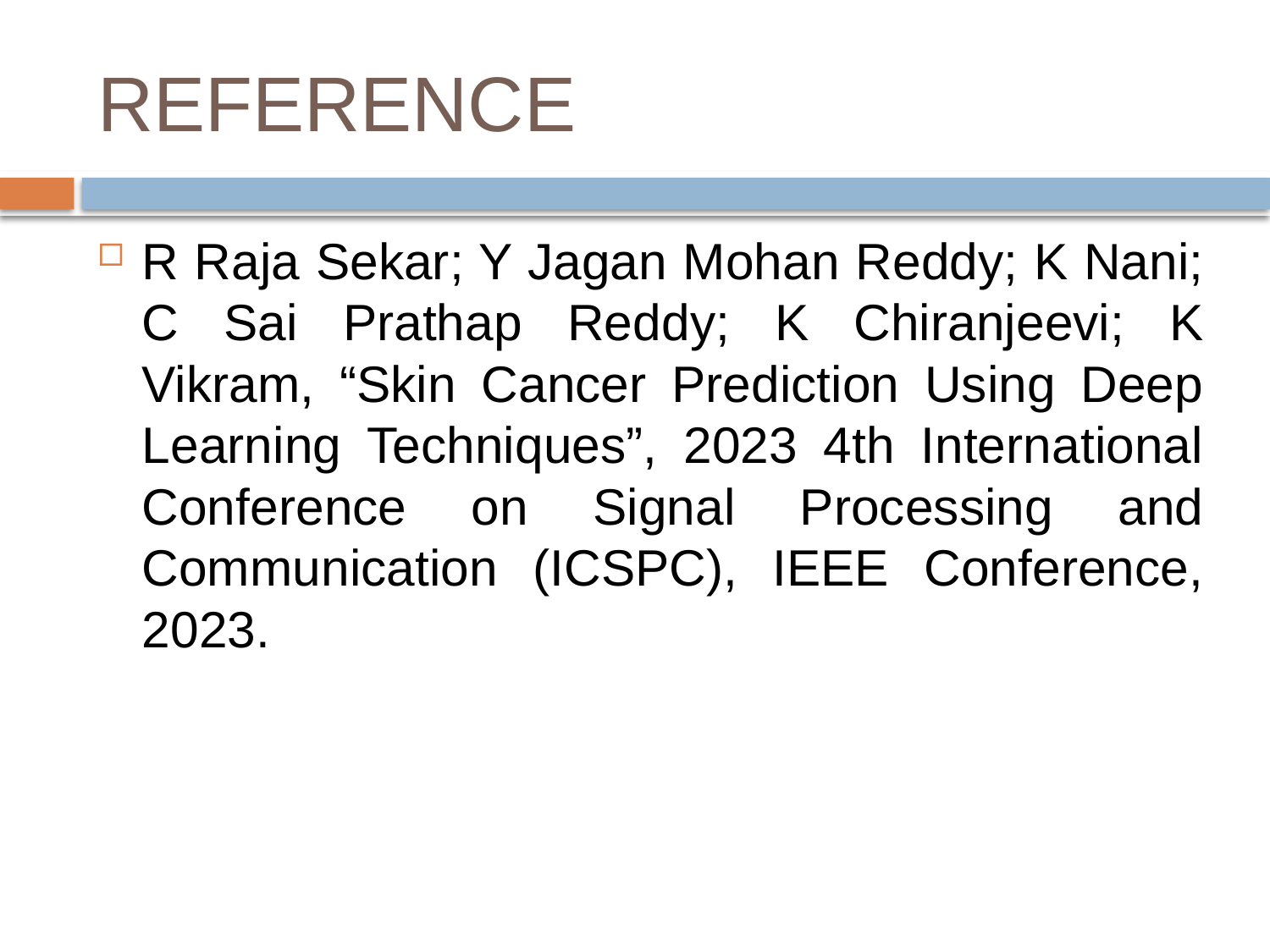

# REFERENCE
R Raja Sekar; Y Jagan Mohan Reddy; K Nani; C Sai Prathap Reddy; K Chiranjeevi; K Vikram, “Skin Cancer Prediction Using Deep Learning Techniques”, 2023 4th International Conference on Signal Processing and Communication (ICSPC), IEEE Conference, 2023.